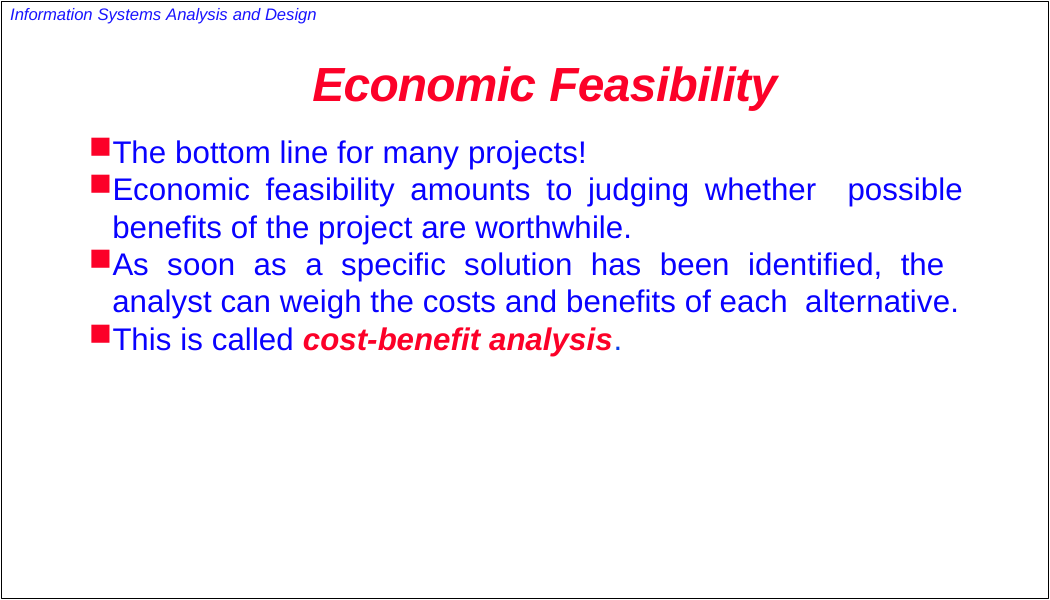

Information Systems Analysis and Design
# Economic Feasibility
The bottom line for many projects!
Economic feasibility amounts to judging whether  possible benefits of the project are worthwhile.
As soon as a specific solution has been identified, the  analyst can weigh the costs and benefits of each  alternative.
This is called cost-benefit analysis.